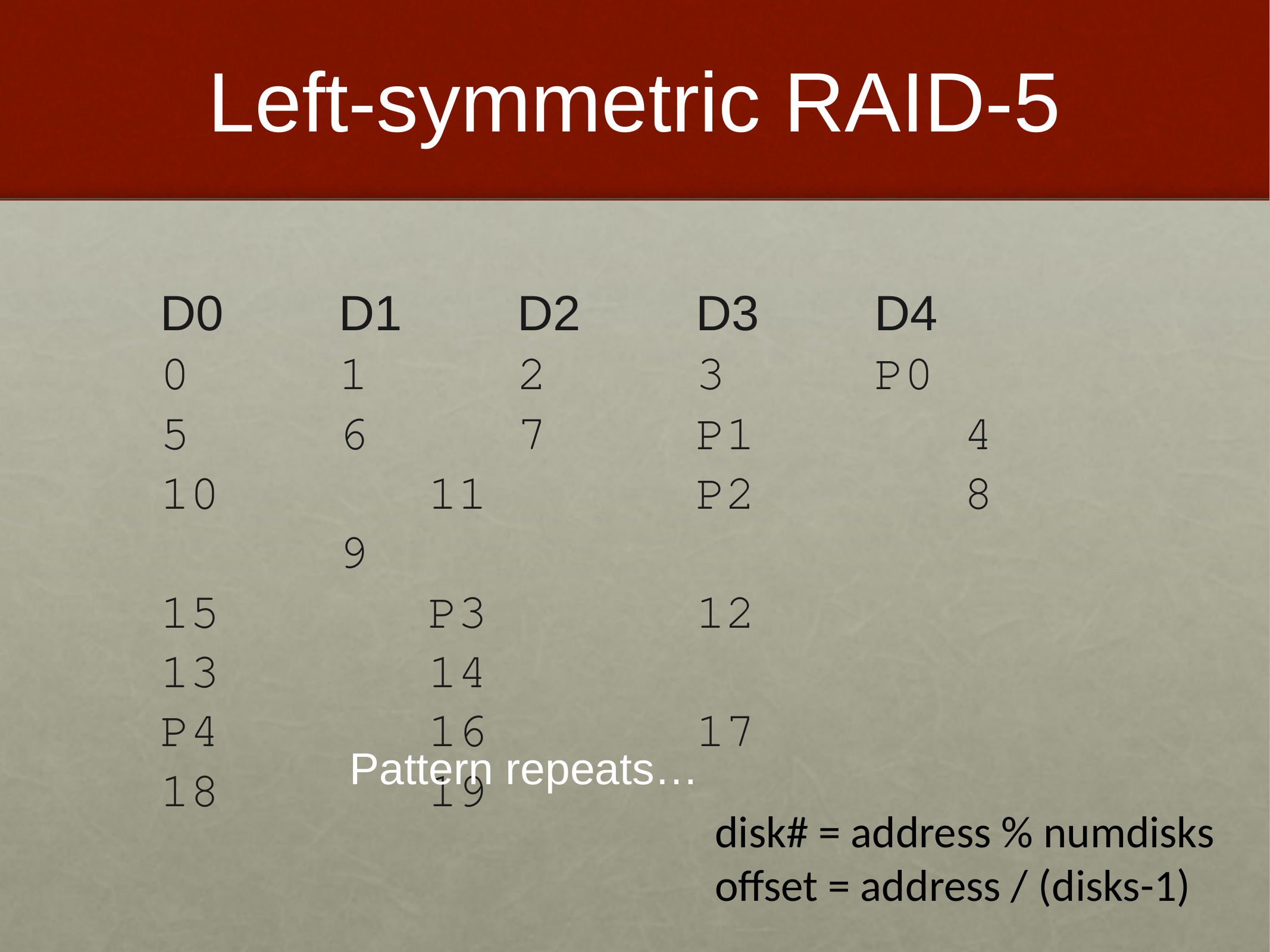

# Left-symmetric RAID-5
D0 		D1 		D2 		D3 		D4
0 		1 		2 		3 		P0
5 		6 		7 		P1 		4
10 		11 		P2 		8 		9
15 		P3 		12 		13 		14
P4 		16 		17 		18 		19
Pattern repeats…
disk# = address % numdisks
offset = address / (disks-1)